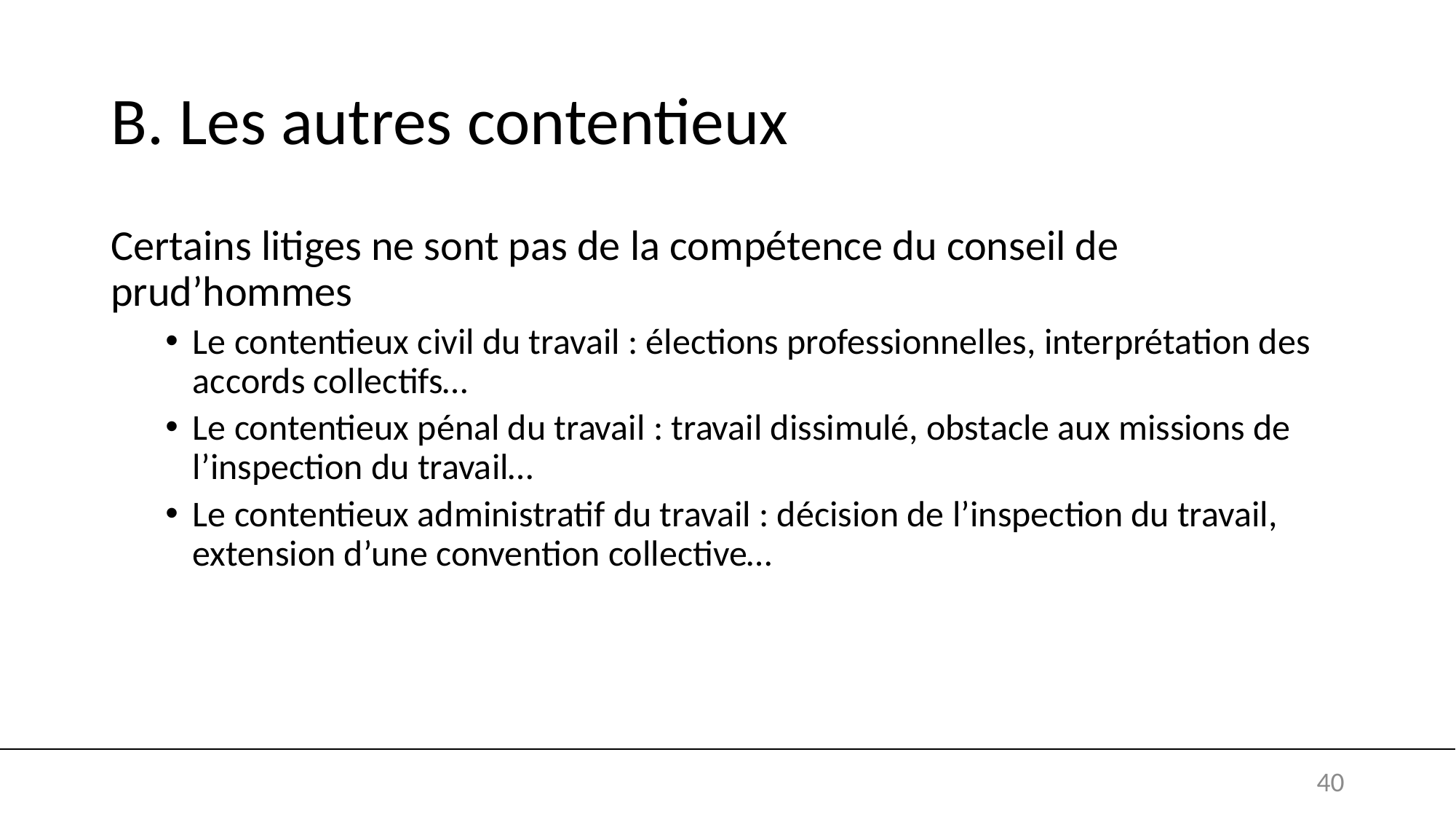

# B. Les autres contentieux
Certains litiges ne sont pas de la compétence du conseil de prud’hommes
Le contentieux civil du travail : élections professionnelles, interprétation des accords collectifs…
Le contentieux pénal du travail : travail dissimulé, obstacle aux missions de l’inspection du travail…
Le contentieux administratif du travail : décision de l’inspection du travail, extension d’une convention collective…
40